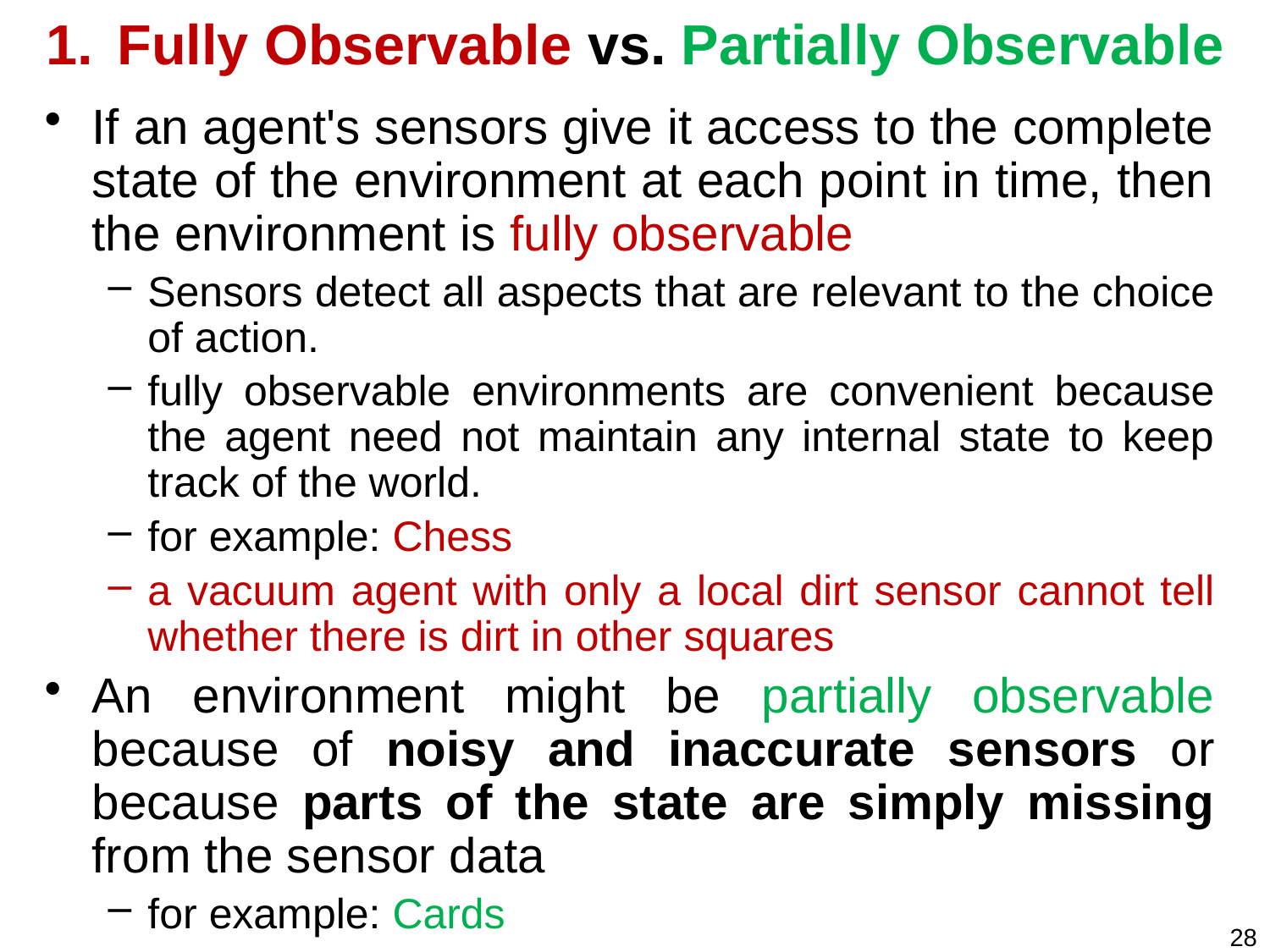

# Fully Observable vs. Partially Observable
If an agent's sensors give it access to the complete state of the environment at each point in time, then the environment is fully observable
Sensors detect all aspects that are relevant to the choice of action.
fully observable environments are convenient because the agent need not maintain any internal state to keep track of the world.
for example: Chess
a vacuum agent with only a local dirt sensor cannot tell whether there is dirt in other squares
An environment might be partially observable because of noisy and inaccurate sensors or because parts of the state are simply missing from the sensor data
for example: Cards

28